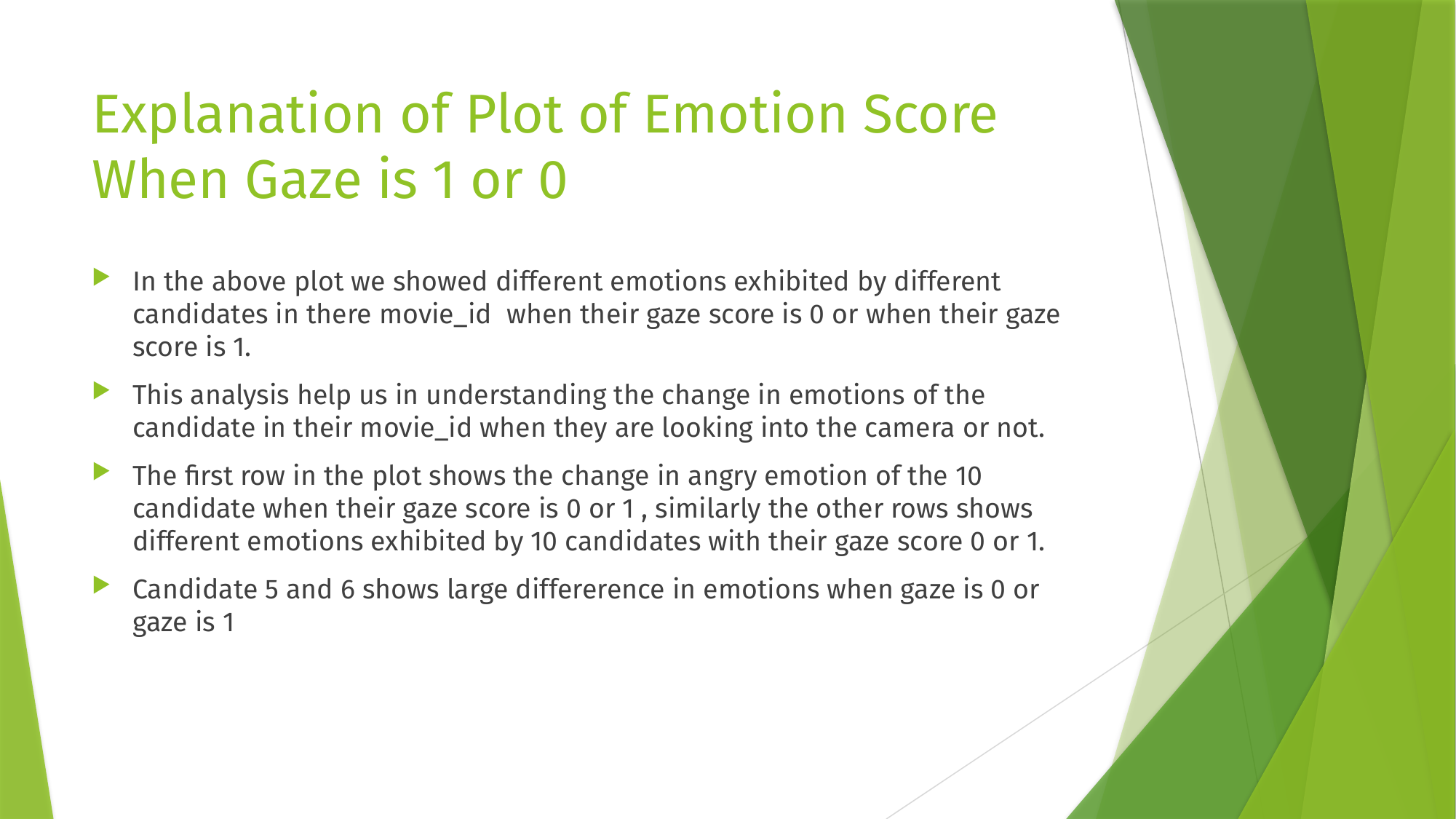

# Explanation of Plot of Emotion Score When Gaze is 1 or 0
In the above plot we showed different emotions exhibited by different candidates in there movie_id  when their gaze score is 0 or when their gaze score is 1.
This analysis help us in understanding the change in emotions of the candidate in their movie_id when they are looking into the camera or not.
The first row in the plot shows the change in angry emotion of the 10 candidate when their gaze score is 0 or 1 , similarly the other rows shows different emotions exhibited by 10 candidates with their gaze score 0 or 1.
Candidate 5 and 6 shows large differerence in emotions when gaze is 0 or gaze is 1